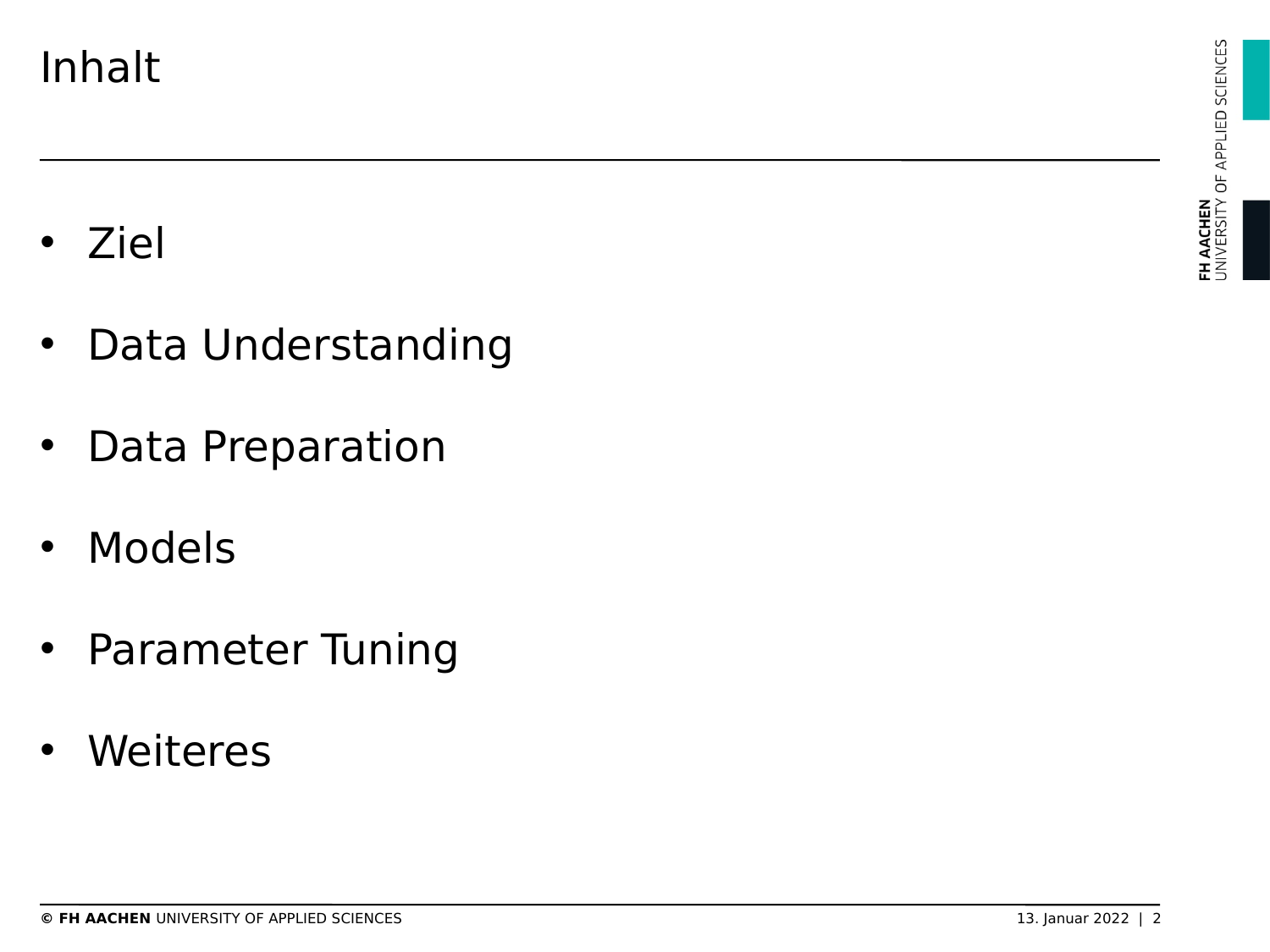

# Inhalt
Ziel

Data Understanding

Data Preparation

Models

Parameter Tuning

Weiteres